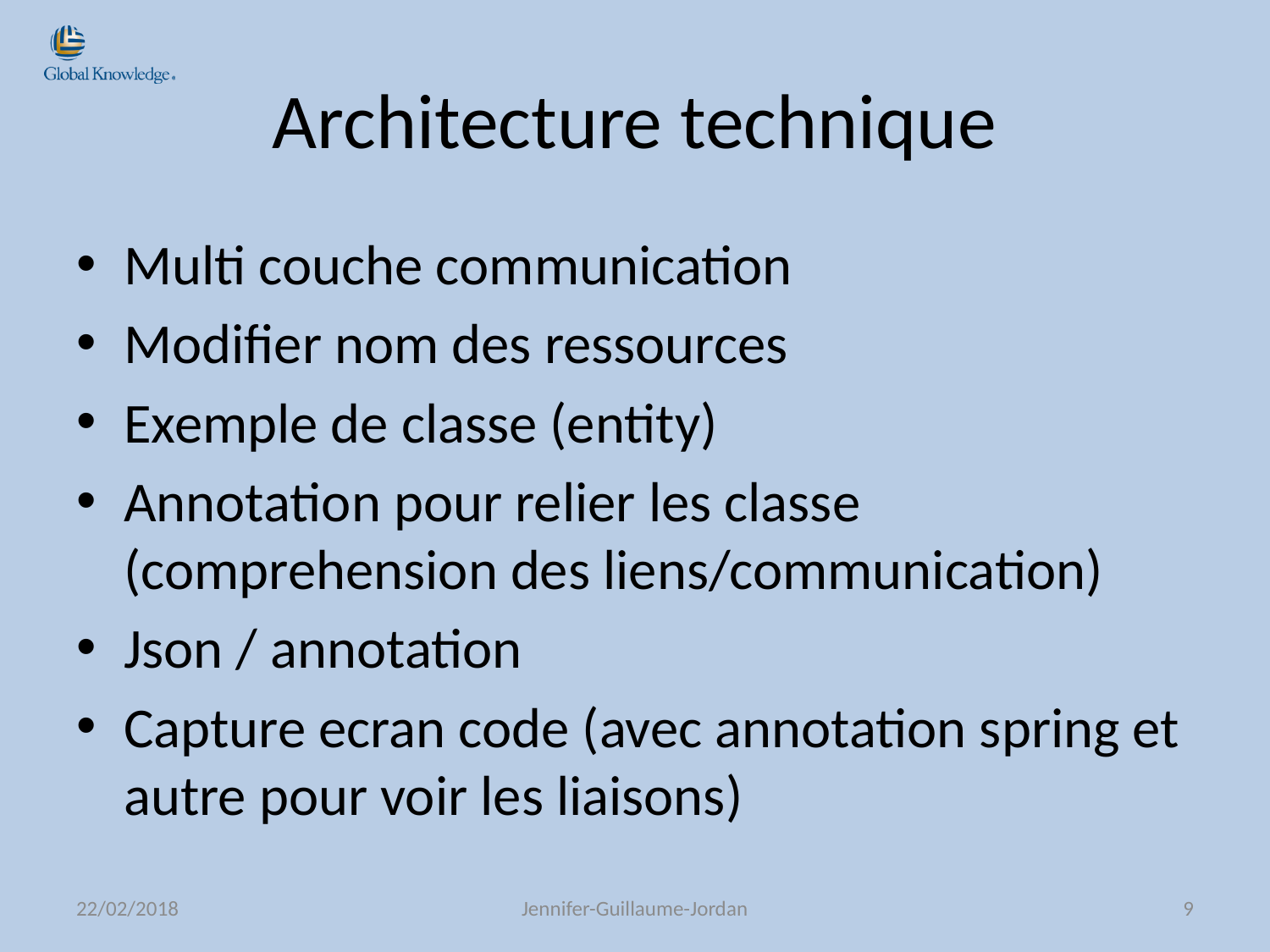

# Architecture technique
Multi couche communication
Modifier nom des ressources
Exemple de classe (entity)
Annotation pour relier les classe (comprehension des liens/communication)
Json / annotation
Capture ecran code (avec annotation spring et autre pour voir les liaisons)
22/02/2018
Jennifer-Guillaume-Jordan
9